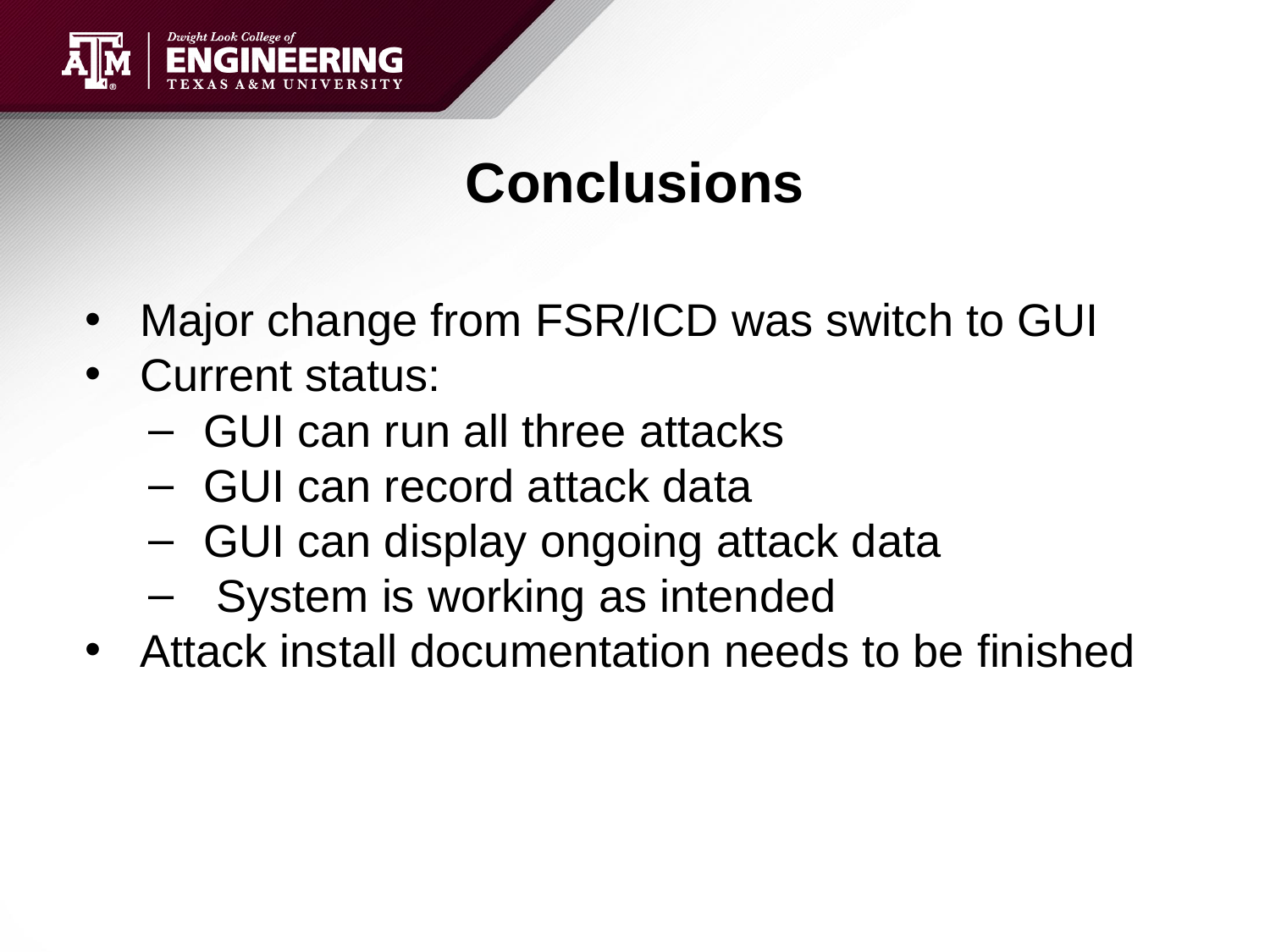

# Conclusions

Major change from FSR/ICD was switch to GUI
Current status:
GUI can run all three attacks
GUI can record attack data
GUI can display ongoing attack data
 System is working as intended
Attack install documentation needs to be finished